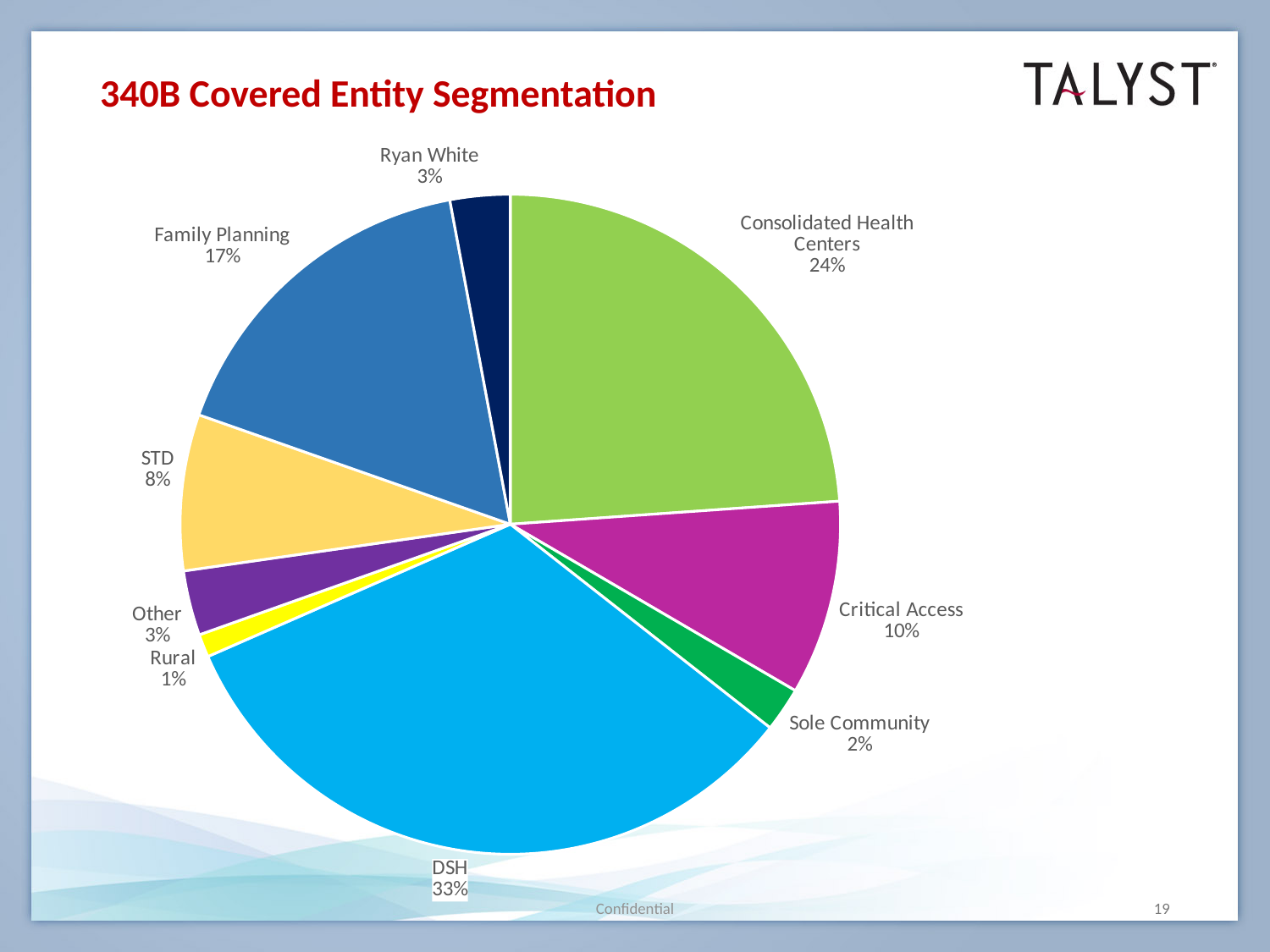

# 340B Covered Entity Segmentation

### Chart

| Category | Sales |
|---|---|
| Consolidated Health Centers | 5491.0 |
| Critical Access | 2191.0 |
| Sole Community | 498.0 |
| DSH | 7552.0 |
| Rural | 259.0 |
| Other | 730.0 |
| STD | 1758.0 |
| Family Planning | 3835.0 |
| Ryan White | 675.0 |
Confidential
19